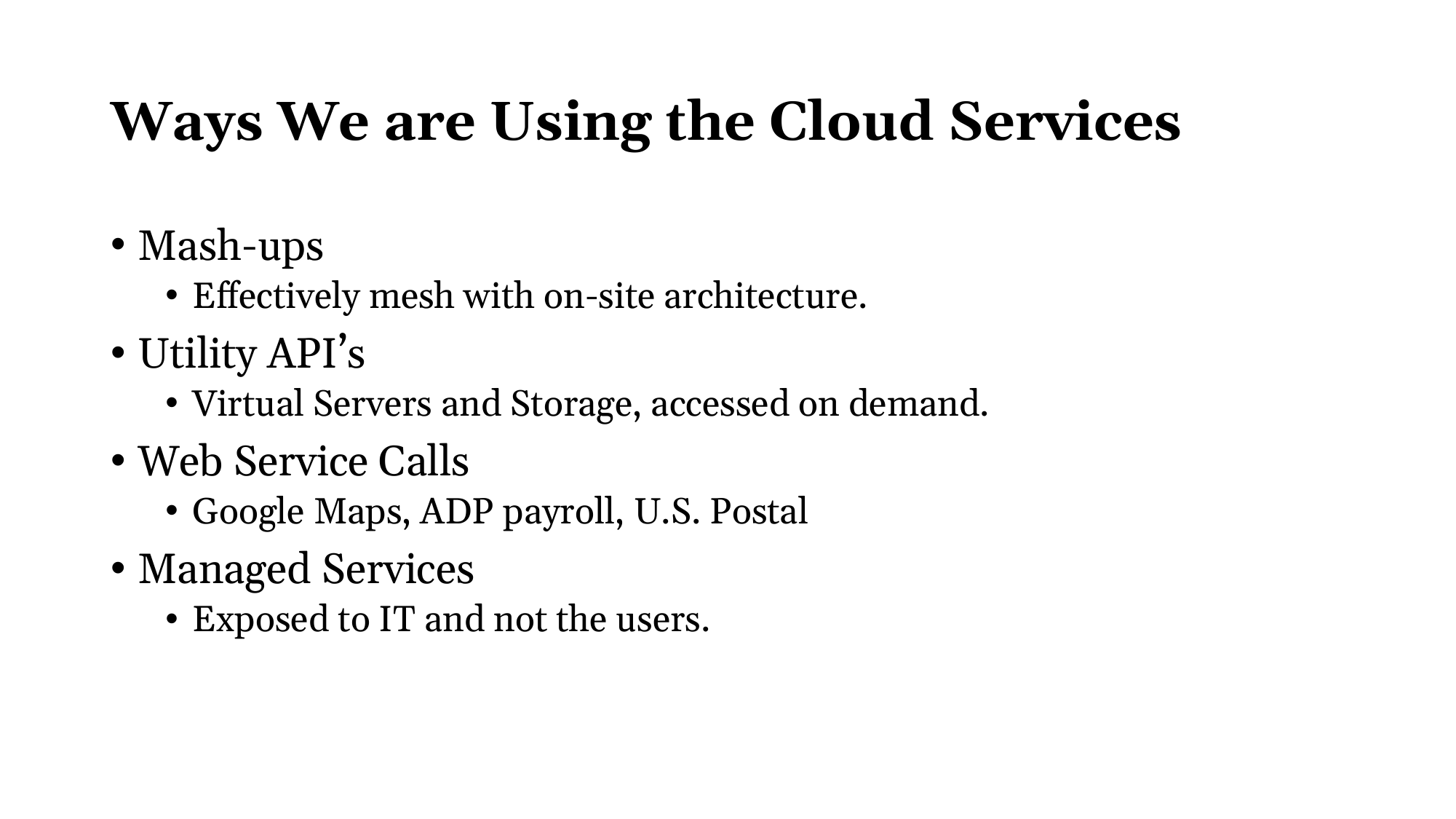

# Ways We are Using the Cloud Services
Mash-ups
Effectively mesh with on-site architecture.
Utility API’s
Virtual Servers and Storage, accessed on demand.
Web Service Calls
Google Maps, ADP payroll, U.S. Postal
Managed Services
Exposed to IT and not the users.